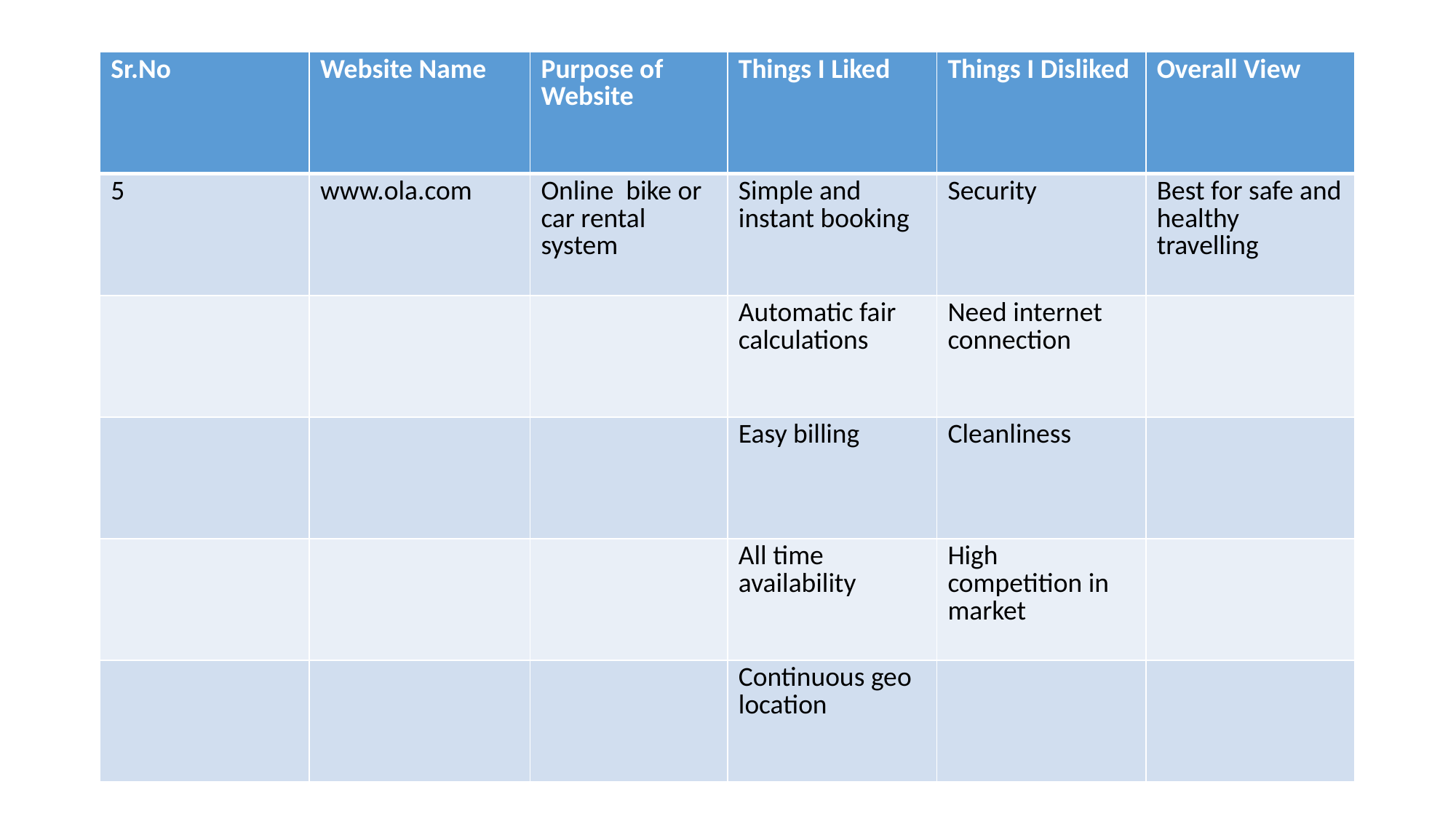

#
| Sr.No | Website Name | Purpose of Website | Things I Liked | Things I Disliked | Overall View |
| --- | --- | --- | --- | --- | --- |
| 5 | www.ola.com | Online bike or car rental system | Simple and instant booking | Security | Best for safe and healthy travelling |
|  |  |  | Automatic fair calculations | Need internet connection |  |
|  |  |  | Easy billing | Cleanliness |  |
|  |  |  | All time availability | High competition in market |  |
|  |  |  | Continuous geo location |  |  |